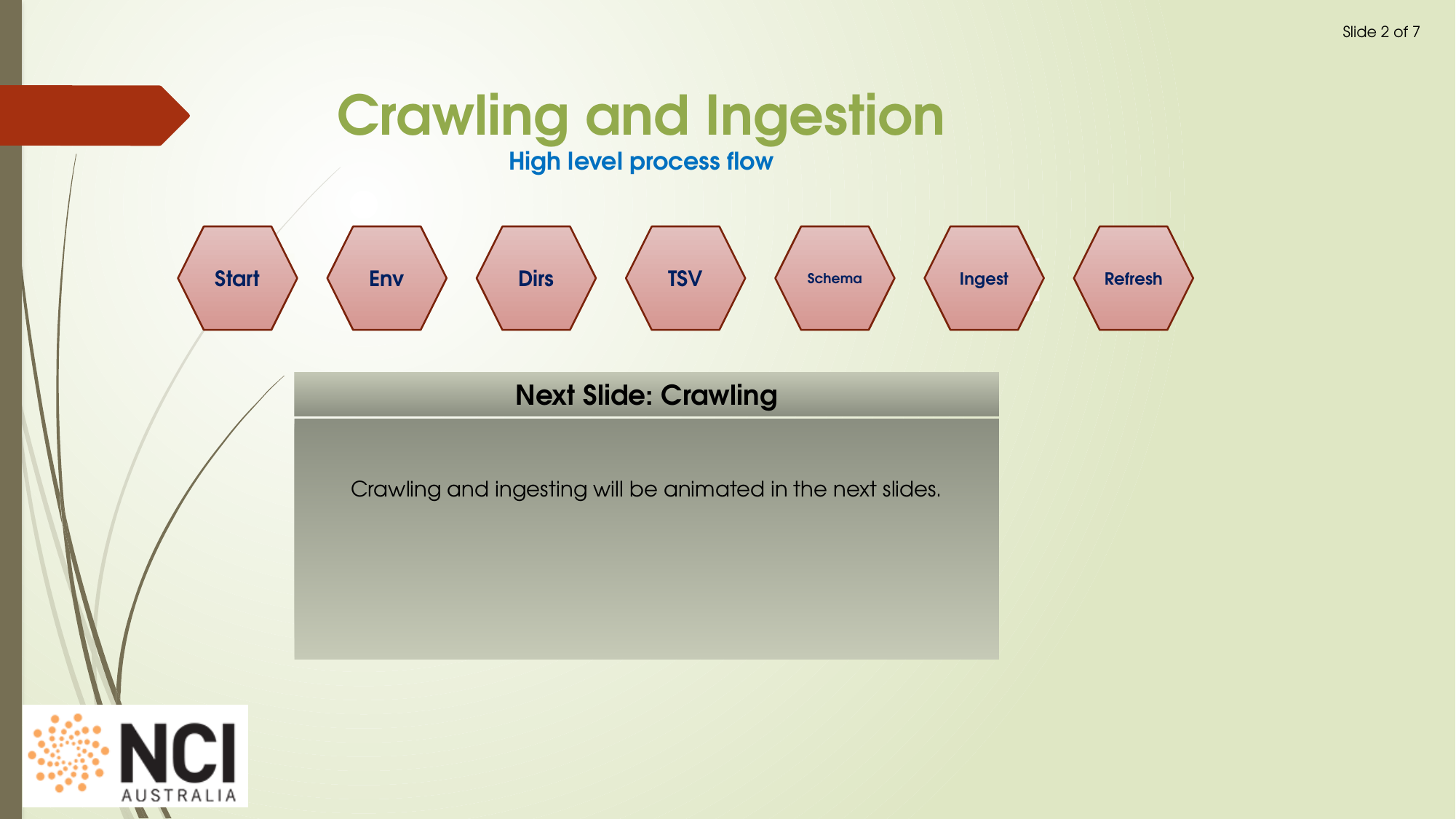

Slide 2 of 7
# Crawling and Ingestion High level process flow
Env
Dirs
TSV
Schema
Ingest
Refresh
Start

Setup the environment variables
$CRAWL_DIR 		Source datasets (mandatory).
$CRAWL_OUTPUT_DIR 	Destination for TSV file.
$CRAWL_FILE_LIST		List of *.nc files
$GPATH 		Base directory of the project.
$SHARD		Project name (e.g. tc43)
$PGUSER		‘postgres’ to run PSQL
$PGDATA		PostgreSQL data files location
‘source /home/900/user/crawl.sh’
Single command to run through the crawling.
Find the data source directory.
Setup environment variables.
Create output directories.
Create a list of *.nc files.
Process the *.nc files to create a *.tsv file
Execute the ‘ingest.sh’
Directories and example values
$CRAWL_DIR
/g/data2/tc43/modis-fc/v310/tiles/8-day/cover
$CRAWL_OUTPUT_DIR
/home/900/user/crawl_outputs
/home/900/user/gsky/crawl/crawl_tsv/2018-11…40-21
$CRAWL_FILE_LIST
/home/900/user/gsky/crawl/crawl_tsv/nc.filelist
$GPATH
/g/data2/tc43
TSV File
One record per NC file
Saved in $CRAWL_OUTPUT_DIR
Filename<tab>Type<tab>JSON
Gzipped as filename.tsv.gz
/g/data2/tc43/…/FC….nc<tab>gdal<tab>{"filename":"/…}]}

Database Schema
Execute ‘shard.sql’ from within PSQL
Create a schema as $SHARD
Create tables and views within the schema.
Create the following functions
Ingest_line
Ingested_lines
Add the above functions as triggers to the table, ‘ingest’

Ingest
Unzip the TSV.gz file
Read in the file into the table, ‘ingest’, by ‘\copy’
Triggers process the data
Add specific details into two tables
metadata
paths

Refresh
Add specific data into various views
Files
Links
Tallies
Nci_spatial_ref_sys
Spatial_ref_sys
Polygons

Next Slide: Crawling

Crawling and ingesting will be animated in the next slides.